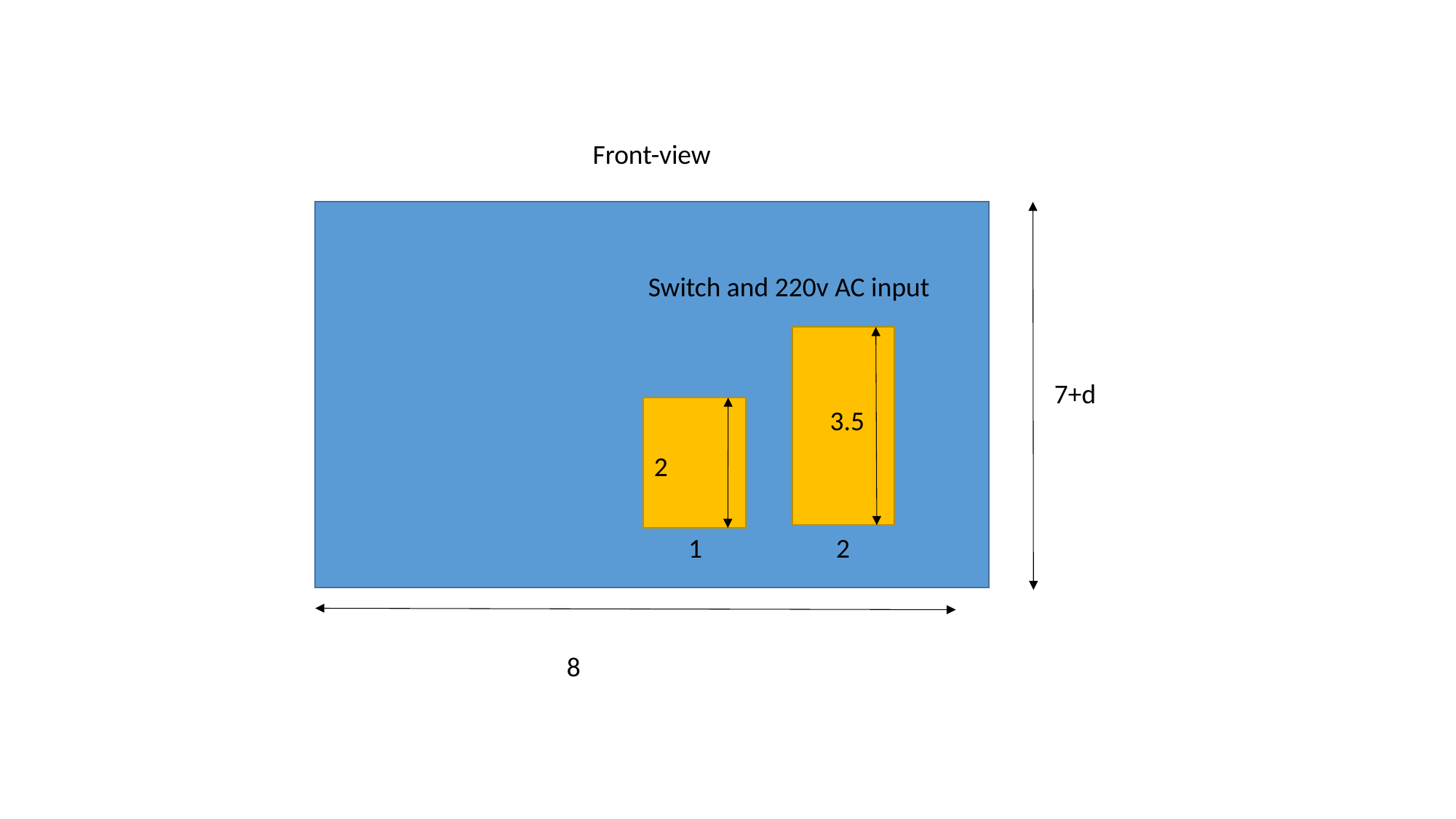

Front-view

Switch and 220v AC input

7+d

3.5
2
1
2
8